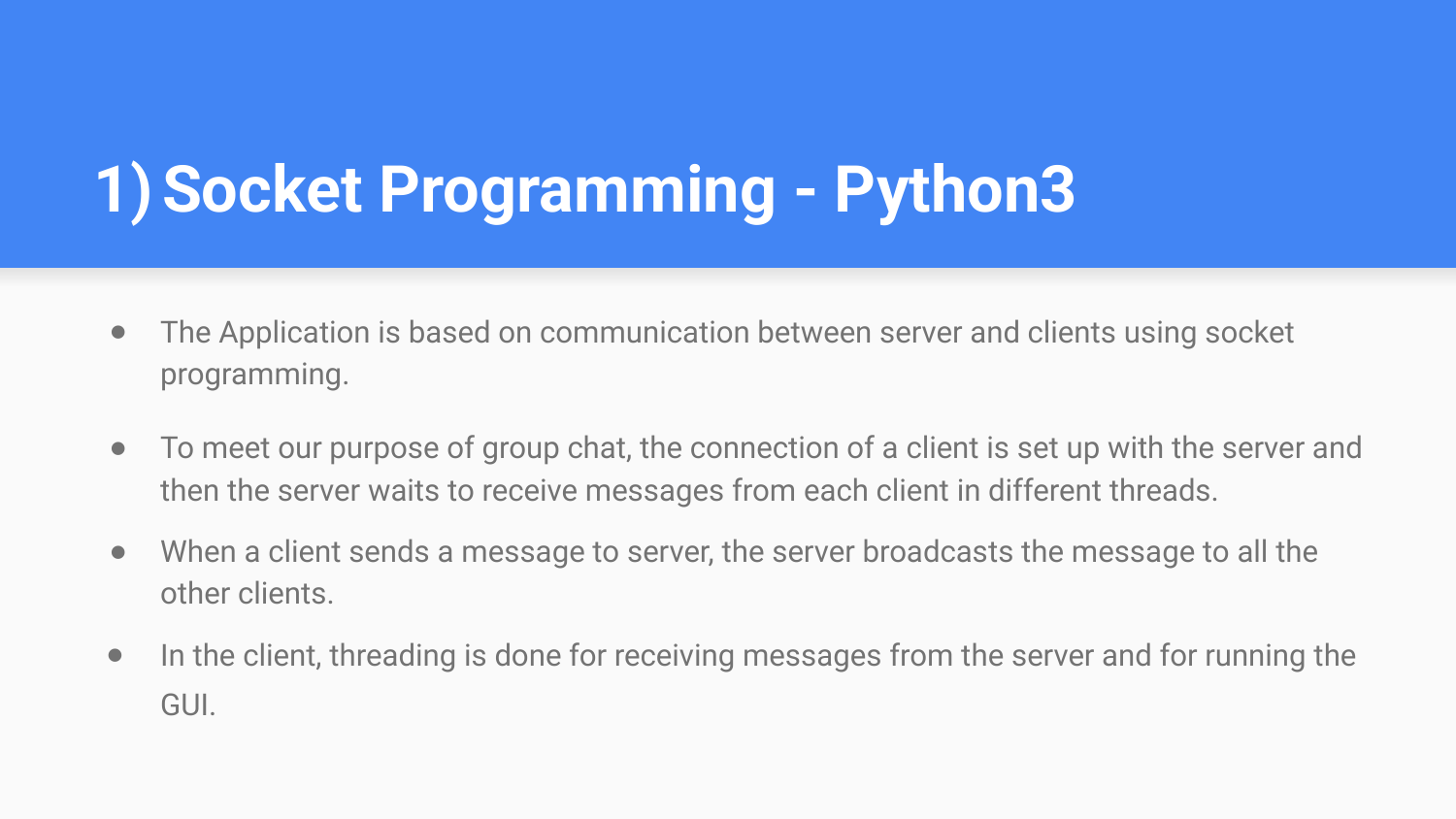

Socket Programming - Python3
The Application is based on communication between server and clients using socket programming.
To meet our purpose of group chat, the connection of a client is set up with the server and then the server waits to receive messages from each client in different threads.
When a client sends a message to server, the server broadcasts the message to all the other clients.
In the client, threading is done for receiving messages from the server and for running the GUI.